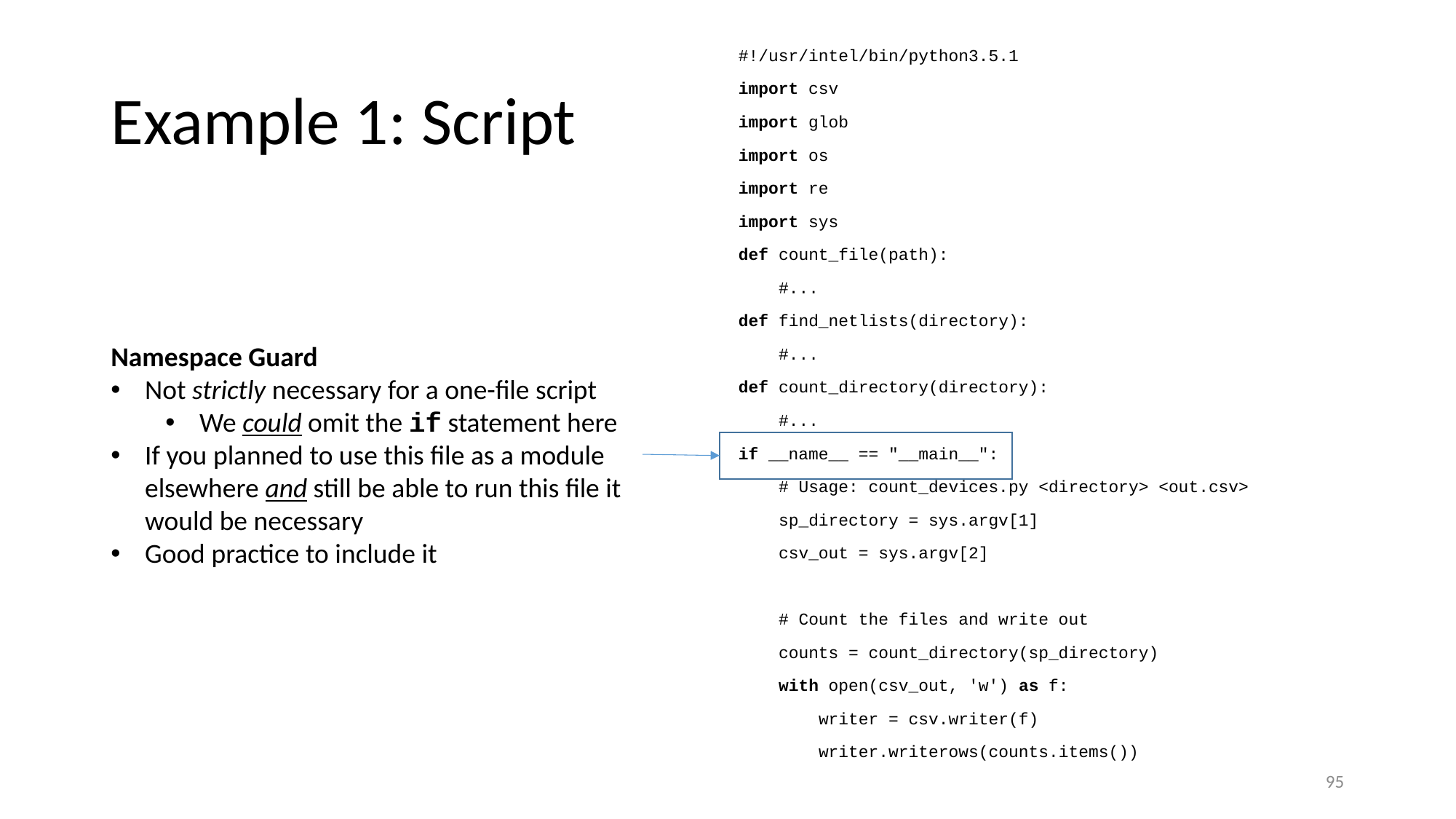

#!/usr/intel/bin/python3.5.1
import csv
import glob
import os
import re
import sys
def count_file(path):
    #...
def find_netlists(directory):
    #...
def count_directory(directory):
    #...
if __name__ == "__main__":
    # Usage: count_devices.py <directory> <out.csv>
    sp_directory = sys.argv[1]
    csv_out = sys.argv[2]

    # Count the files and write out
    counts = count_directory(sp_directory)
    with open(csv_out, 'w') as f:
        writer = csv.writer(f)
        writer.writerows(counts.items())
# Example 1: Script
Namespace Guard
Not strictly necessary for a one-file script
We could omit the if statement here
If you planned to use this file as a module elsewhere and still be able to run this file it would be necessary
Good practice to include it

95